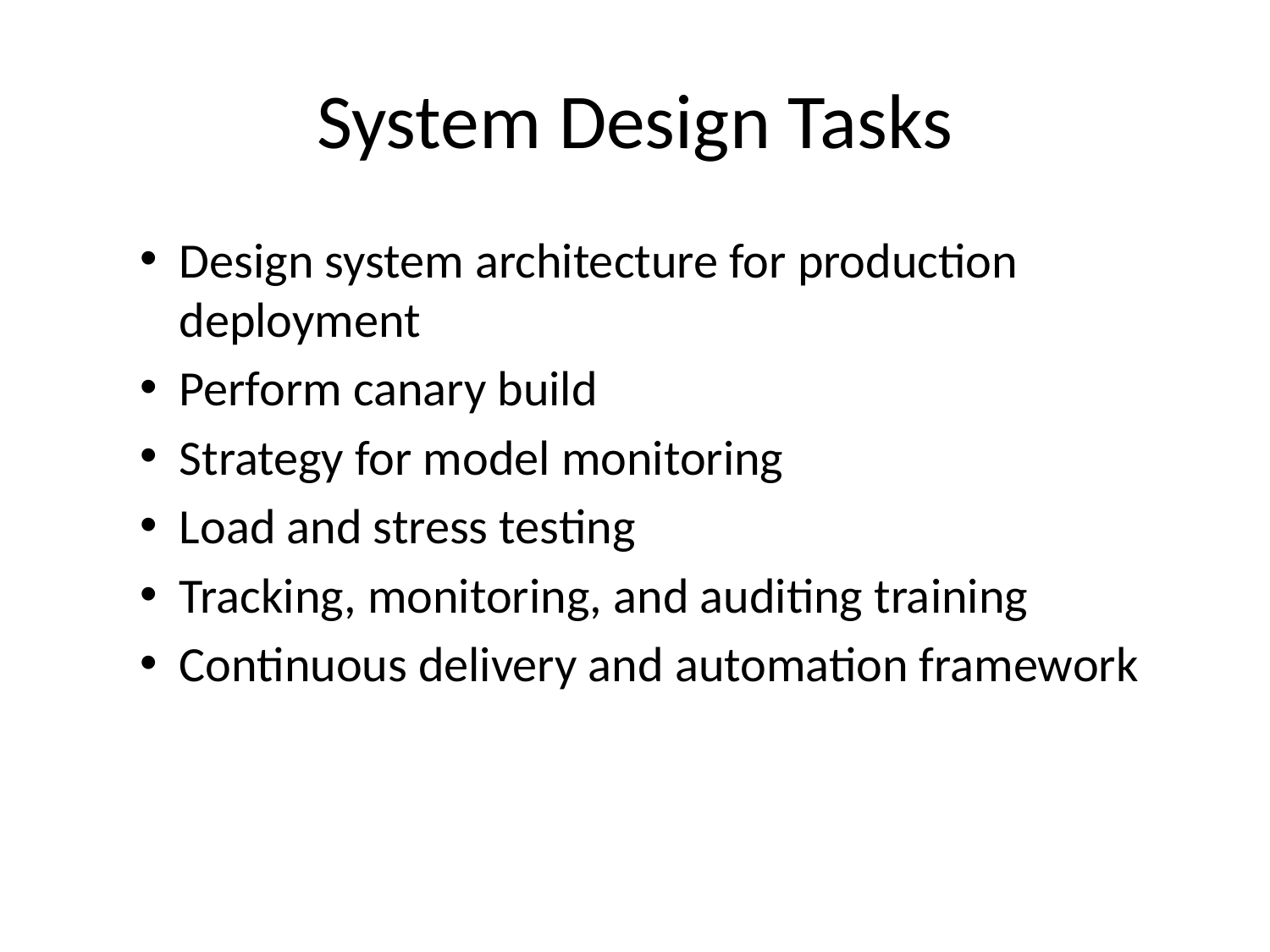

# System Design Tasks
Design system architecture for production deployment
Perform canary build
Strategy for model monitoring
Load and stress testing
Tracking, monitoring, and auditing training
Continuous delivery and automation framework